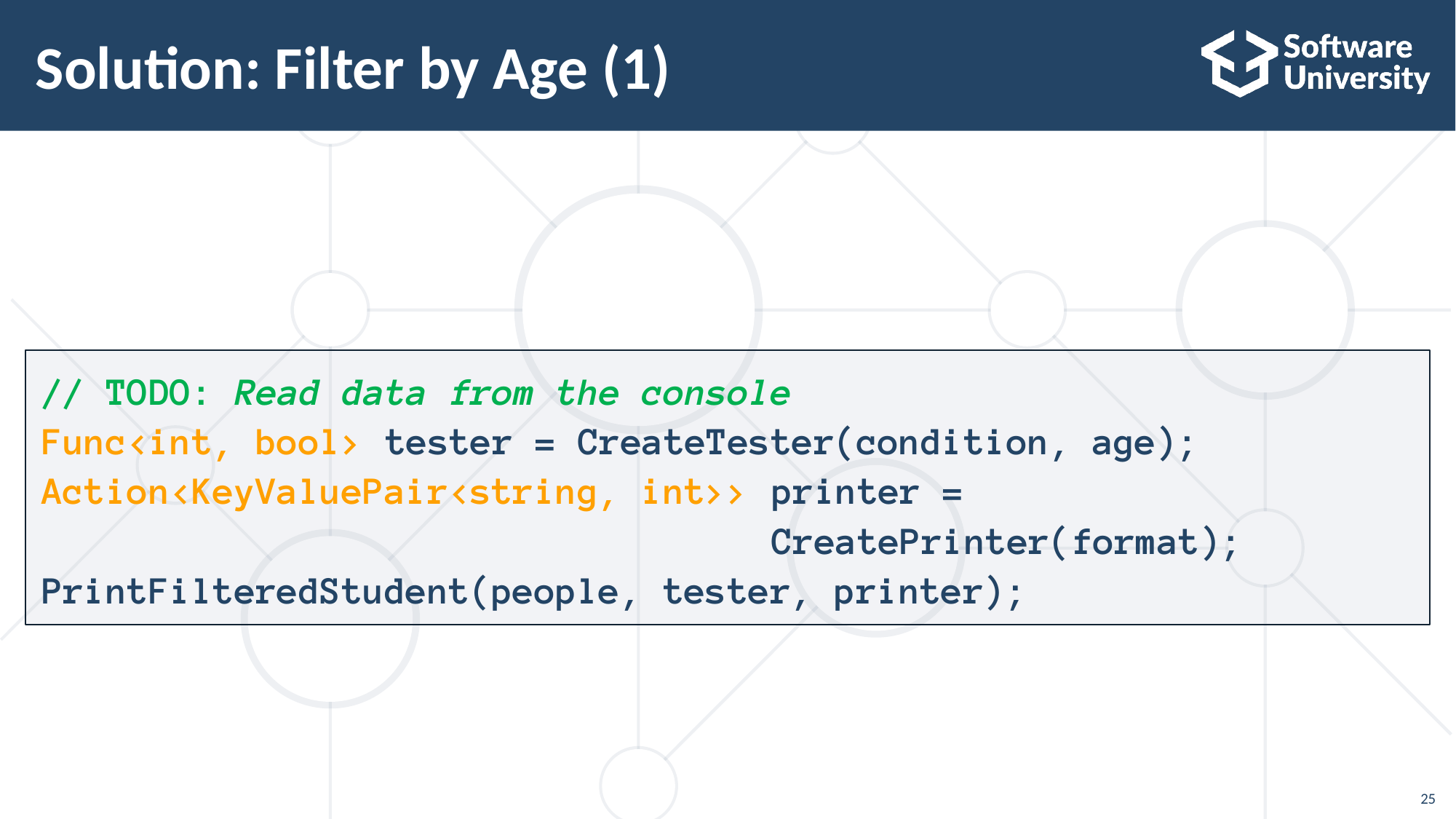

# Solution: Filter by Age (1)
// TODO: Read data from the console
Func<int, bool> tester = CreateTester(condition, age);
Action<KeyValuePair<string, int>> printer =
                                  CreatePrinter(format);
PrintFilteredStudent(people, tester, printer);
25